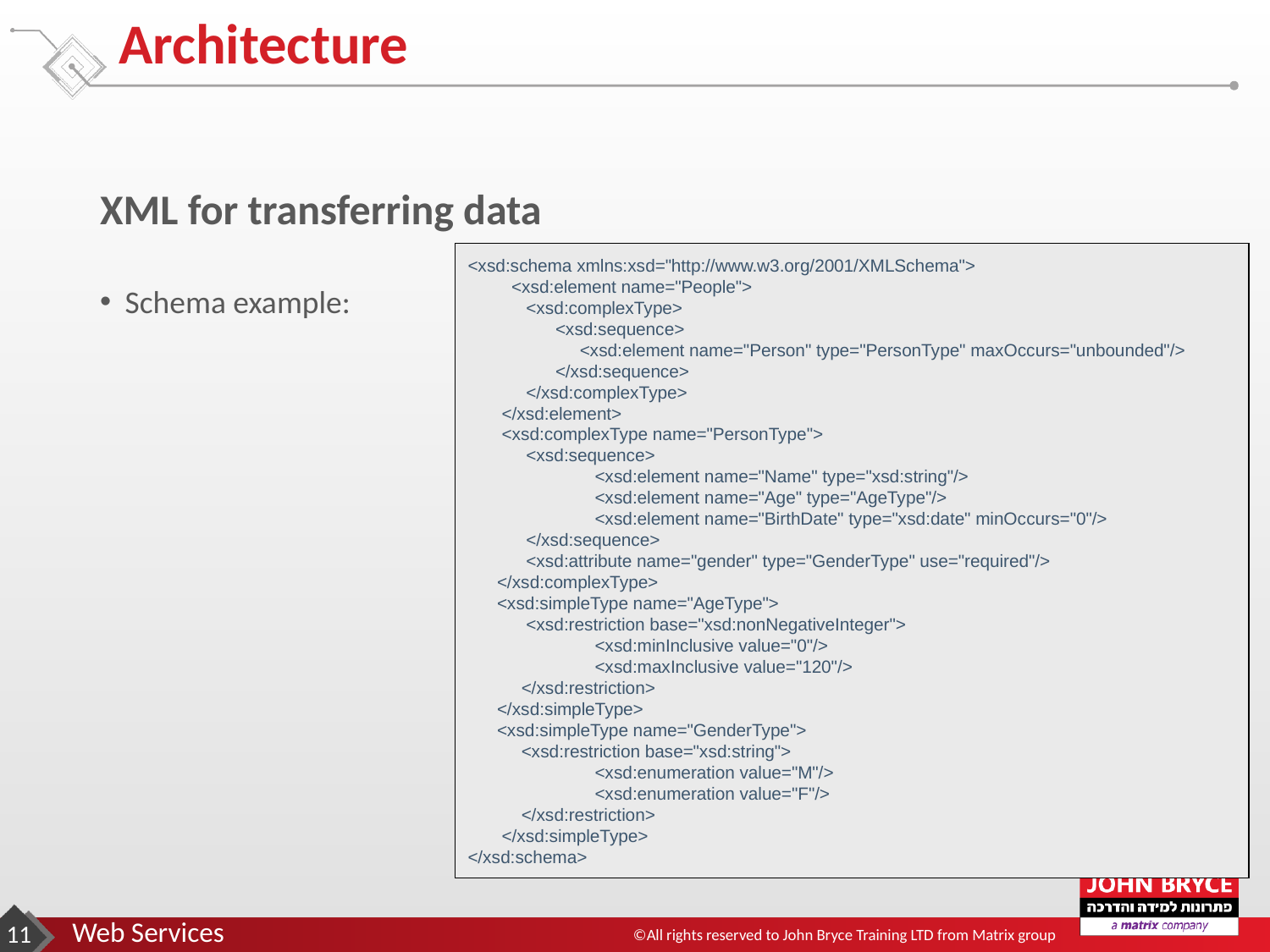

# Architecture
XML for transferring data

Schema example:
<xsd:schema xmlns:xsd="http://www.w3.org/2001/XMLSchema">
         <xsd:element name="People">
            <xsd:complexType>
                  <xsd:sequence>
                       <xsd:element name="Person" type="PersonType" maxOccurs="unbounded"/>
                  </xsd:sequence>
            </xsd:complexType>
       </xsd:element>
       <xsd:complexType name="PersonType">
            <xsd:sequence>
	<xsd:element name="Name" type="xsd:string"/>
	<xsd:element name="Age" type="AgeType"/>
	<xsd:element name="BirthDate" type="xsd:date" minOccurs="0"/>
            </xsd:sequence>
            <xsd:attribute name="gender" type="GenderType" use="required"/>
      </xsd:complexType>
      <xsd:simpleType name="AgeType">
            <xsd:restriction base="xsd:nonNegativeInteger">
	<xsd:minInclusive value="0"/>
	<xsd:maxInclusive value="120"/>
           </xsd:restriction>
      </xsd:simpleType>
      <xsd:simpleType name="GenderType">
           <xsd:restriction base="xsd:string">
 	<xsd:enumeration value="M"/>
	<xsd:enumeration value="F"/>
           </xsd:restriction>
       </xsd:simpleType>
</xsd:schema>
11